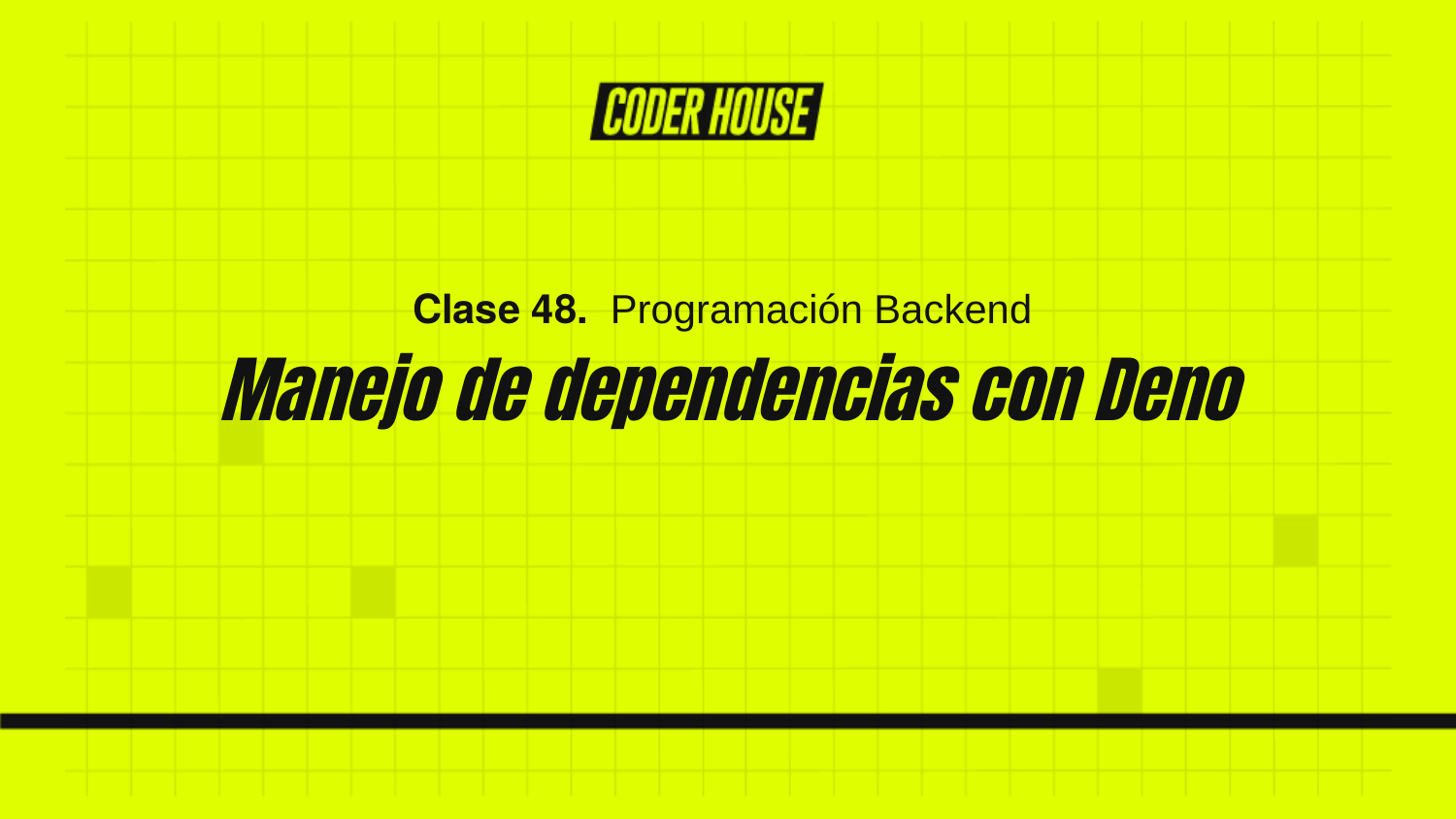

Clase 48.  Programación Backend
Manejo de dependencias con Deno